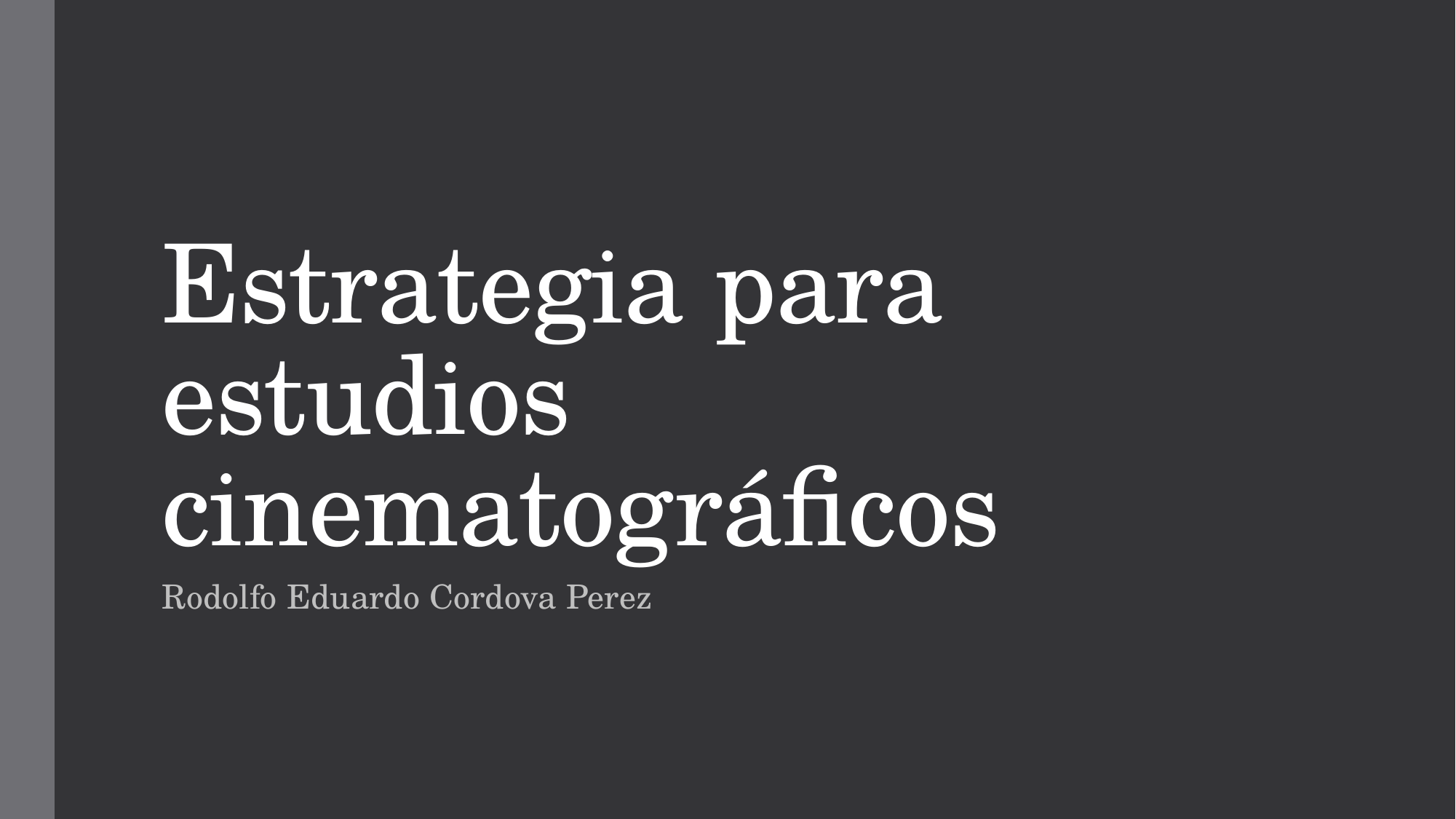

# Estrategia para estudios cinematográficos
Rodolfo Eduardo Cordova Perez